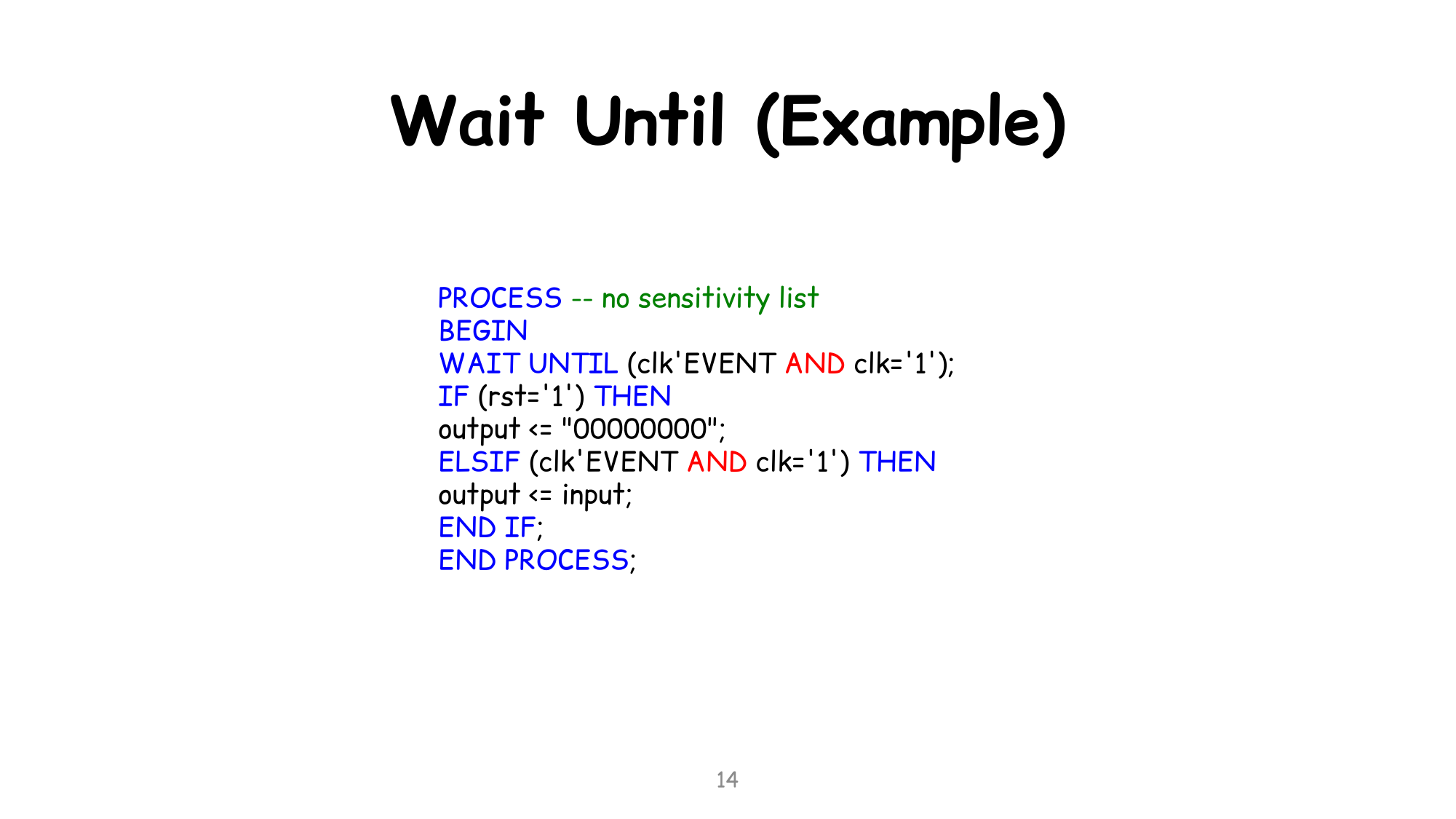

# Wait Until (Example)
PROCESS -- no sensitivity list
BEGIN
WAIT UNTIL (clk'EVENT AND clk='1');
IF (rst='1') THEN
output <= "00000000";
ELSIF (clk'EVENT AND clk='1') THEN
output <= input;
END IF;
END PROCESS;
14